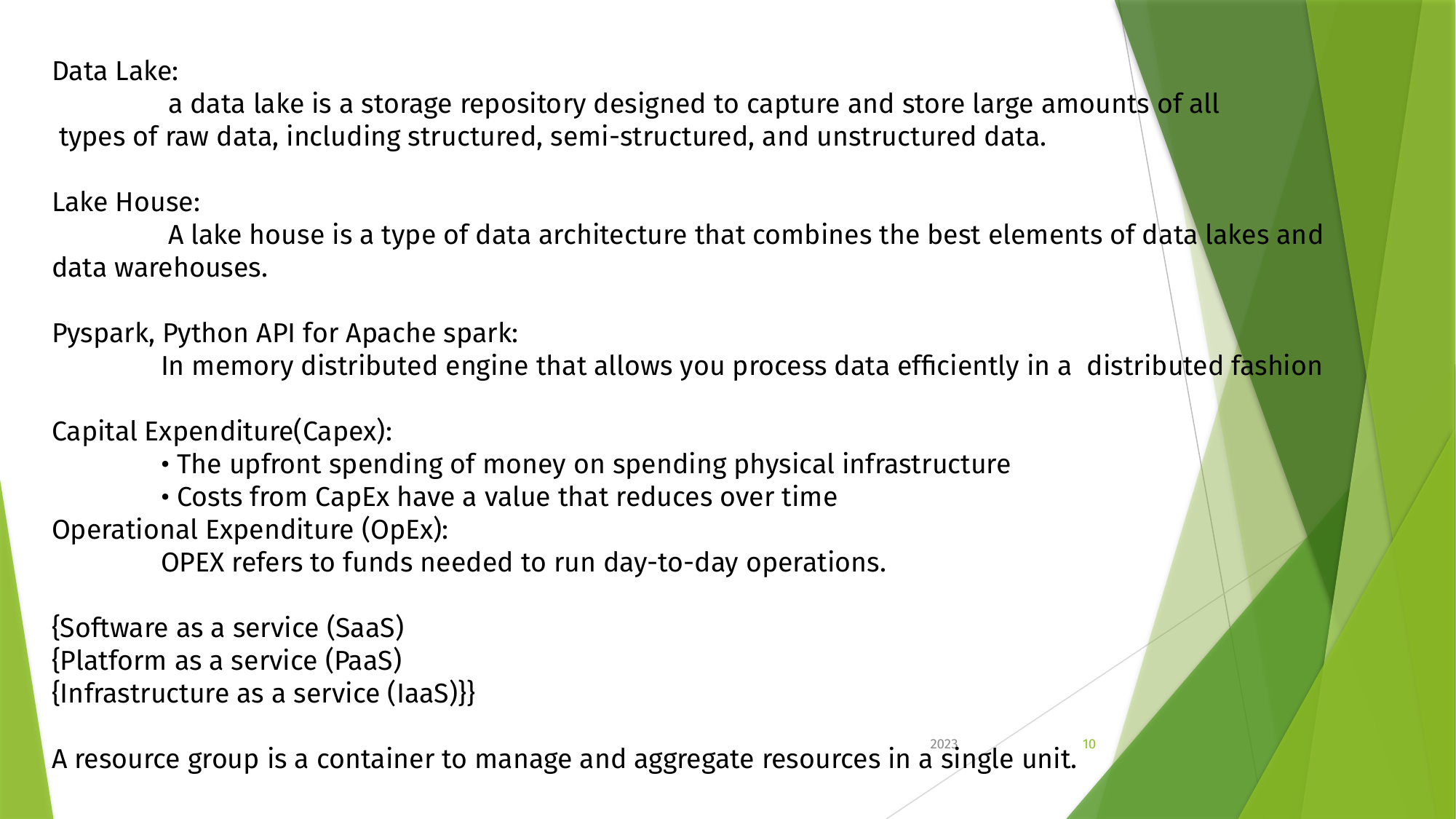

Data Lake:
	 a data lake is a storage repository designed to capture and store large amounts of all
 types of raw data, including structured, semi-structured, and unstructured data.

Lake House:
	 A lake house is a type of data architecture that combines the best elements of data lakes and data warehouses.

Pyspark, Python API for Apache spark:
	In memory distributed engine that allows you process data efficiently in a  distributed fashion

Capital Expenditure(Capex):
	• The upfront spending of money on spending physical infrastructure
	• Costs from CapEx have a value that reduces over time
Operational Expenditure (OpEx):
	OPEX refers to funds needed to run day-to-day operations.

{Software as a service (SaaS)
{Platform as a service (PaaS)
{Infrastructure as a service (IaaS)}}

A resource group is a container to manage and aggregate resources in a single unit.

2023
10